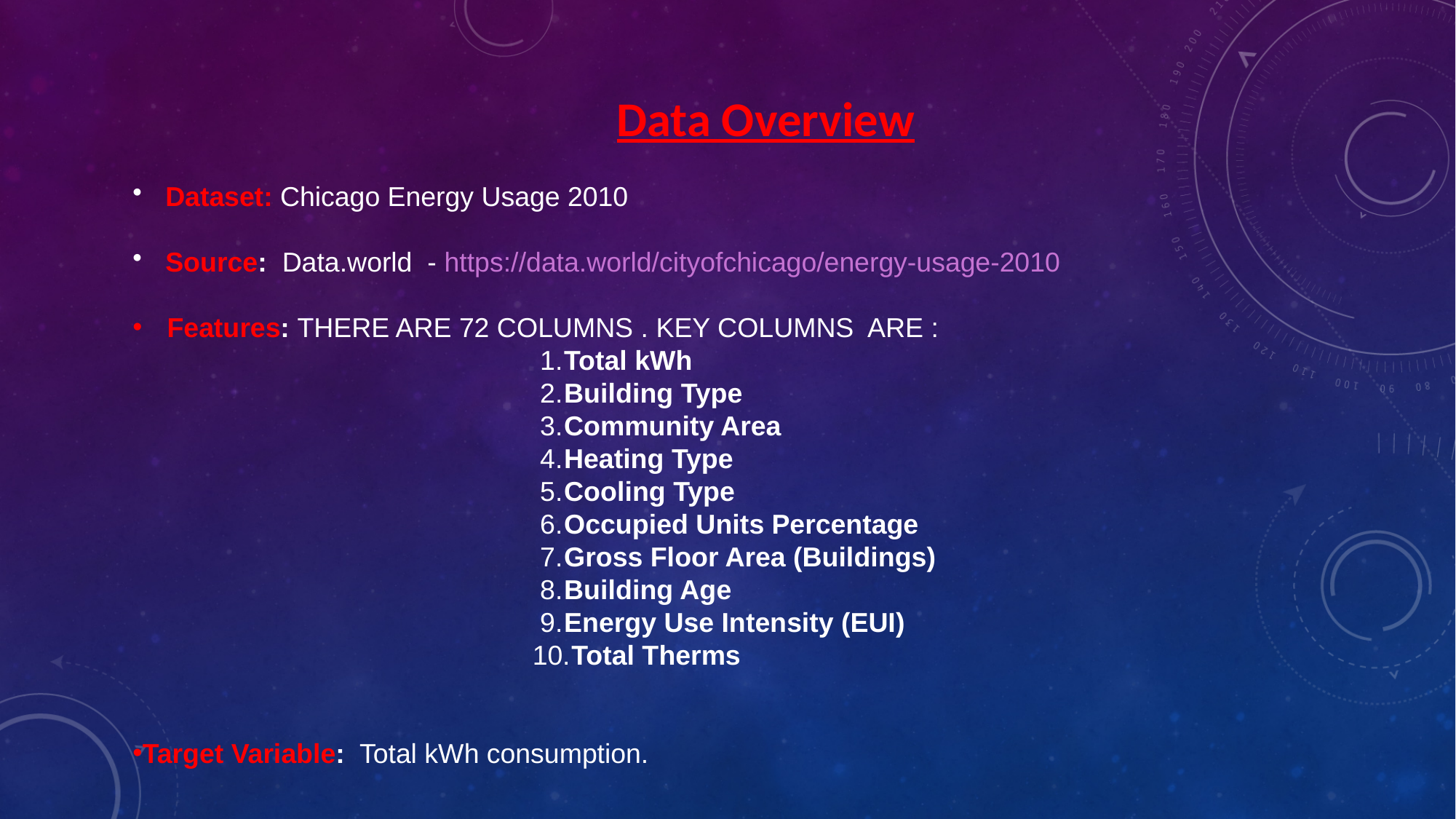

Data Overview
# Dataset: Chicago Energy Usage 2010
   Source:  Data.world  - https://data.world/cityofchicago/energy-usage-2010
Features: There are 72 columns . Key columns  are :
                                                 1.Total kWh
                                                 2.Building Type
                                                 3.Community Area
                                                 4.Heating Type
                                                 5.Cooling Type
                                                 6.Occupied Units Percentage
                                                 7.Gross Floor Area (Buildings)
                                                 8.Building Age
                                                 9.Energy Use Intensity (EUI)
                                                10.Total Therms
Target Variable:  Total kWh consumption.